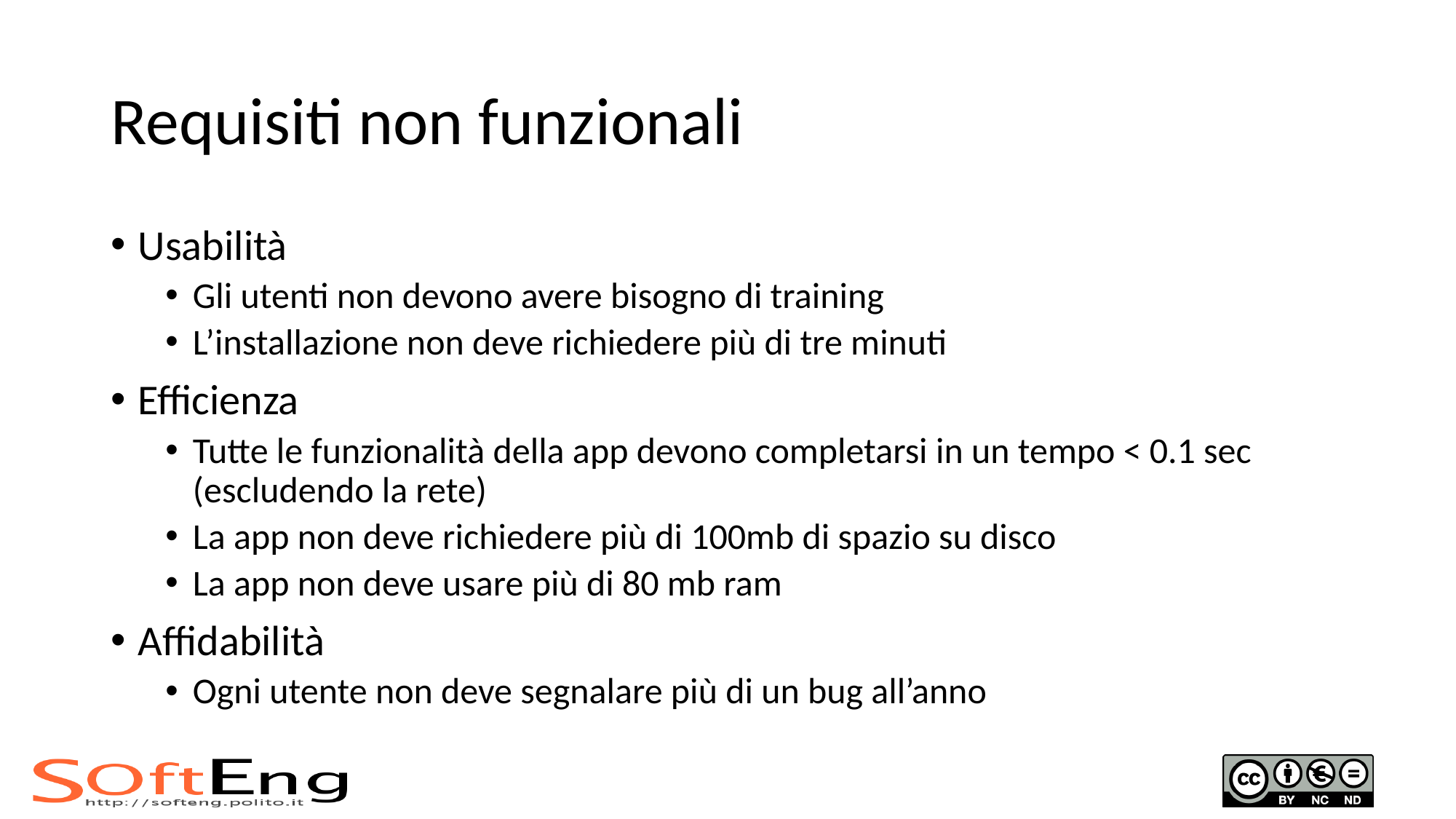

# Requisiti non funzionali
Usabilità
Gli utenti non devono avere bisogno di training
L’installazione non deve richiedere più di tre minuti
Efficienza
Tutte le funzionalità della app devono completarsi in un tempo < 0.1 sec (escludendo la rete)
La app non deve richiedere più di 100mb di spazio su disco
La app non deve usare più di 80 mb ram
Affidabilità
Ogni utente non deve segnalare più di un bug all’anno